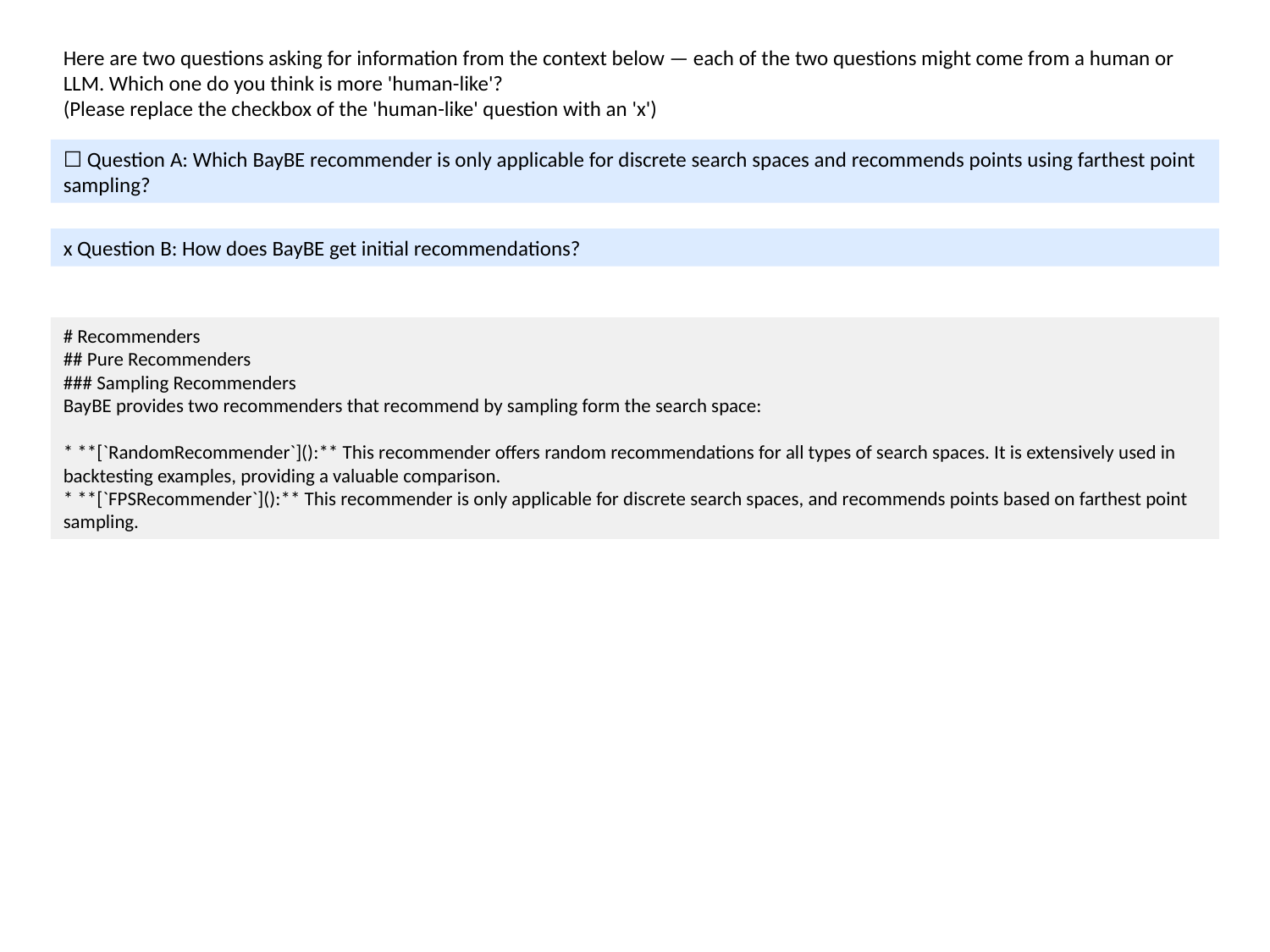

Here are two questions asking for information from the context below — each of the two questions might come from a human or LLM. Which one do you think is more 'human-like'?
(Please replace the checkbox of the 'human-like' question with an 'x')
☐ Question A: Which BayBE recommender is only applicable for discrete search spaces and recommends points using farthest point sampling?
x Question B: How does BayBE get initial recommendations?
# Recommenders
## Pure Recommenders
### Sampling Recommenders
BayBE provides two recommenders that recommend by sampling form the search space:

* **[`RandomRecommender`]():** This recommender offers random recommendations for all types of search spaces. It is extensively used in backtesting examples, providing a valuable comparison.
* **[`FPSRecommender`]():** This recommender is only applicable for discrete search spaces, and recommends points based on farthest point sampling.